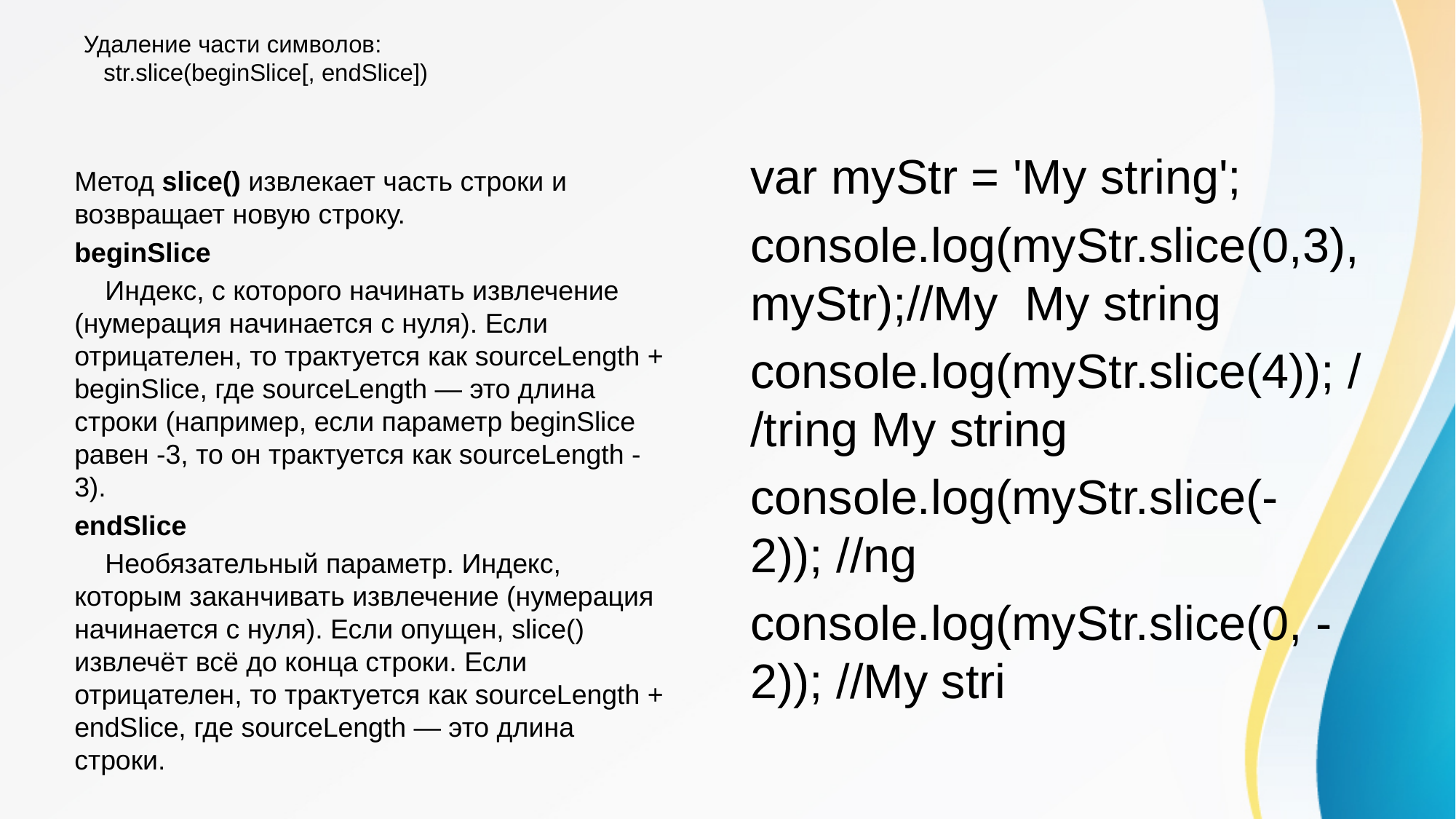

# Удаление части символов: str.slice(beginSlice[, endSlice])
var myStr = 'My string';
console.log(myStr.slice(0,3), myStr);//My  My string
console.log(myStr.slice(4)); //tring My string
console.log(myStr.slice(-2)); //ng
console.log(myStr.slice(0, -2)); //My stri
Метод slice() извлекает часть строки и возвращает новую строку.
beginSlice
    Индекс, с которого начинать извлечение (нумерация начинается с нуля). Если отрицателен, то трактуется как sourceLength + beginSlice, где sourceLength — это длина строки (например, если параметр beginSlice равен -3, то он трактуется как sourceLength - 3).
endSlice
    Необязательный параметр. Индекс, которым заканчивать извлечение (нумерация начинается с нуля). Если опущен, slice() извлечёт всё до конца строки. Если отрицателен, то трактуется как sourceLength + endSlice, где sourceLength — это длина строки.